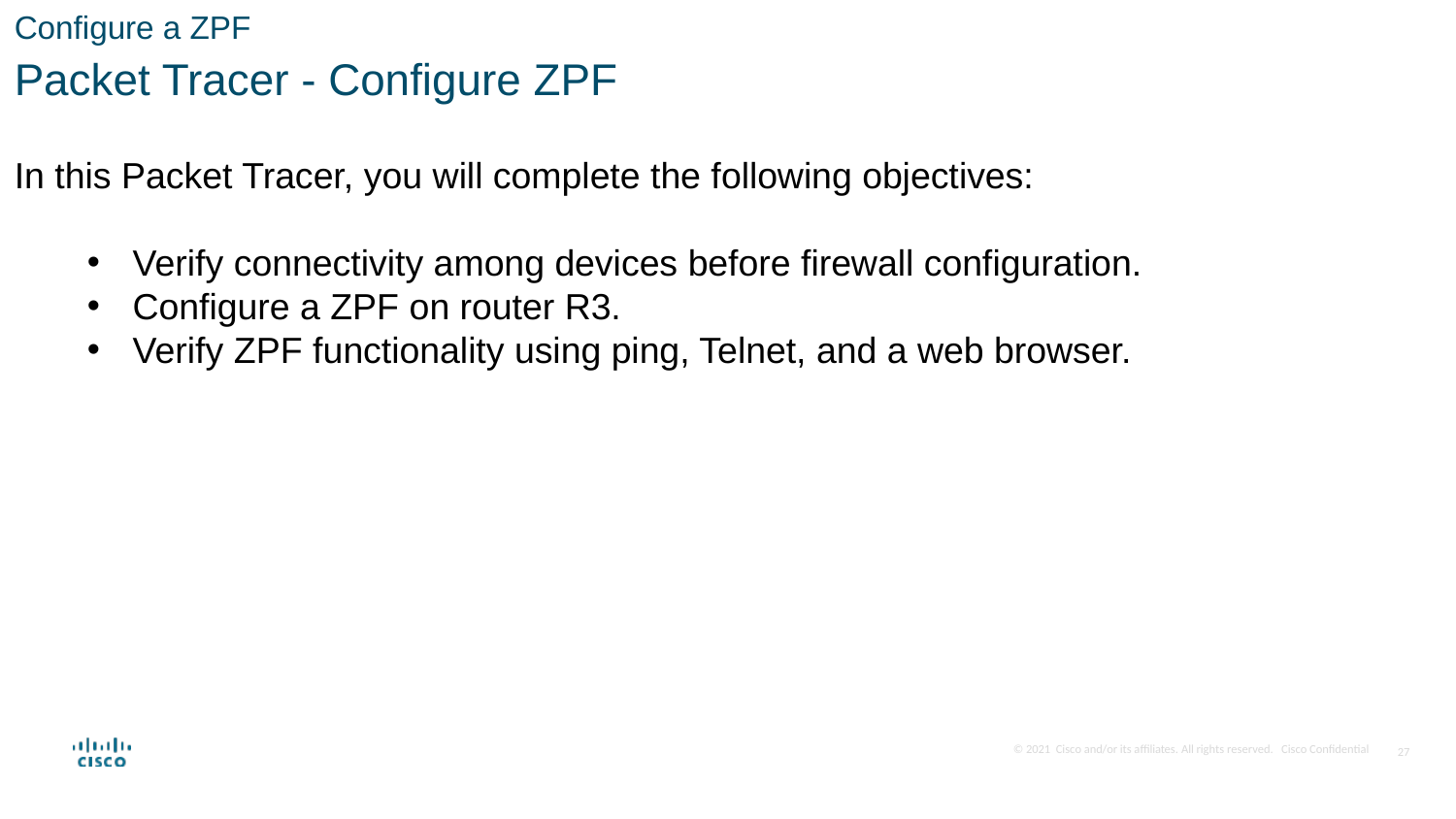

Configure a ZPF
Packet Tracer - Configure ZPF
In this Packet Tracer, you will complete the following objectives:

Verify connectivity among devices before firewall configuration.
Configure a ZPF on router R3.
Verify ZPF functionality using ping, Telnet, and a web browser.
27